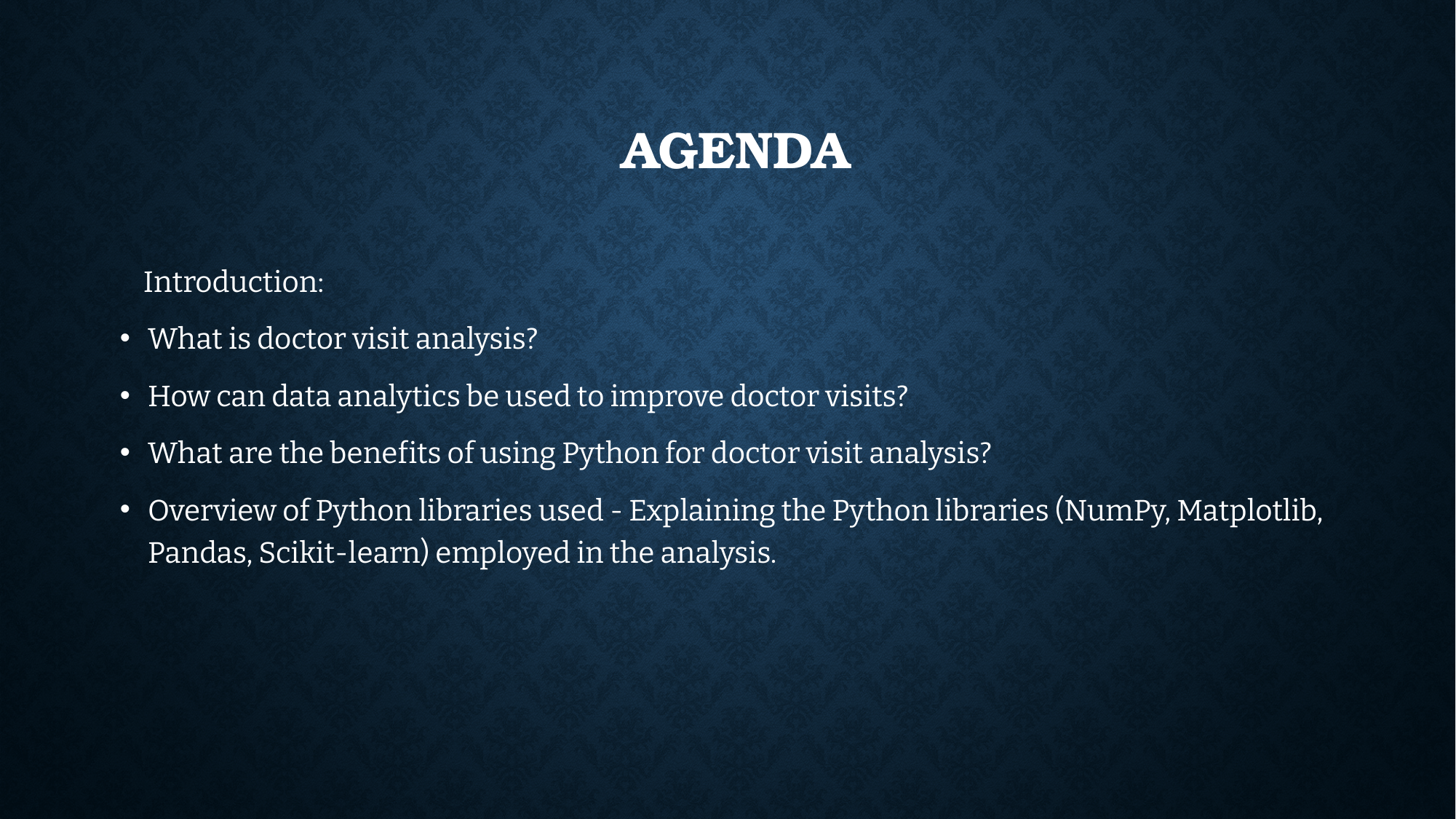

# Agenda
    Introduction:
What is doctor visit analysis?
How can data analytics be used to improve doctor visits?
What are the benefits of using Python for doctor visit analysis?
Overview of Python libraries used - Explaining the Python libraries (NumPy, Matplotlib, Pandas, Scikit-learn) employed in the analysis.